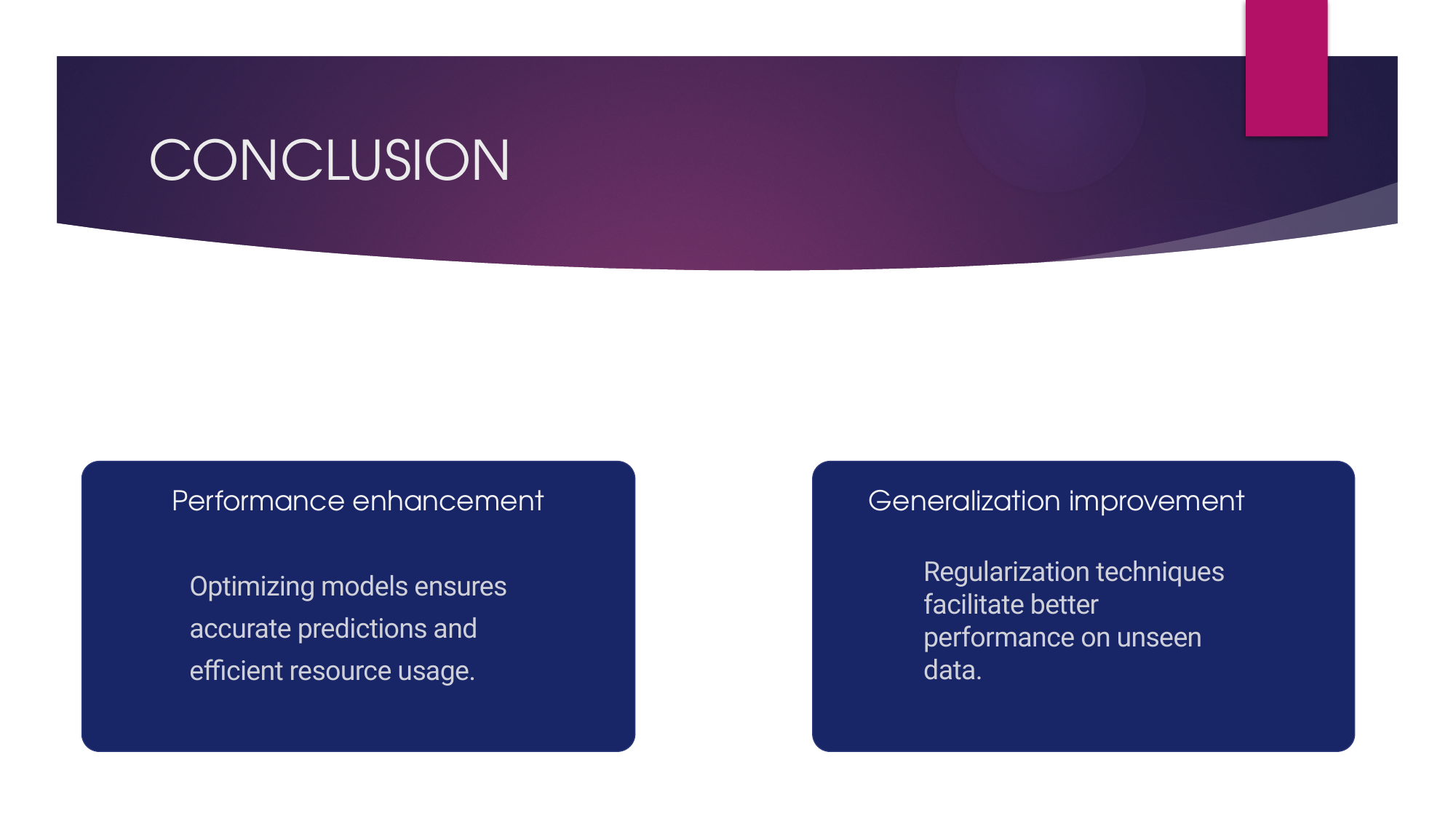

# CONCLUSION

Performance enhancement
Generalization improvement
Regularization techniques facilitate better performance on unseen data.

Optimizing models ensures accurate predictions and efficient resource usage.